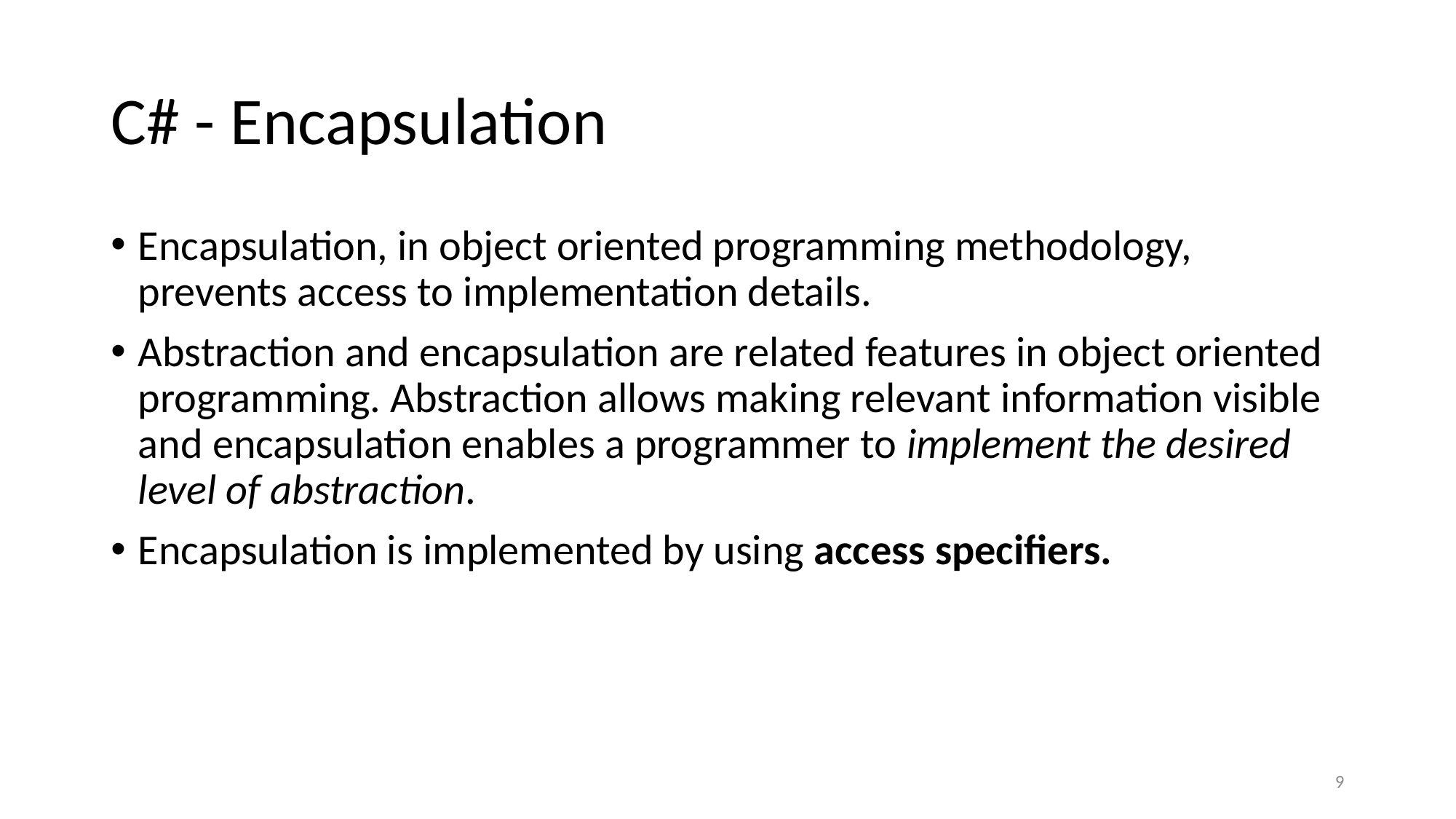

# C# - Encapsulation
Encapsulation, in object oriented programming methodology, prevents access to implementation details.
Abstraction and encapsulation are related features in object oriented programming. Abstraction allows making relevant information visible and encapsulation enables a programmer to implement the desired level of abstraction.
Encapsulation is implemented by using access specifiers.
9